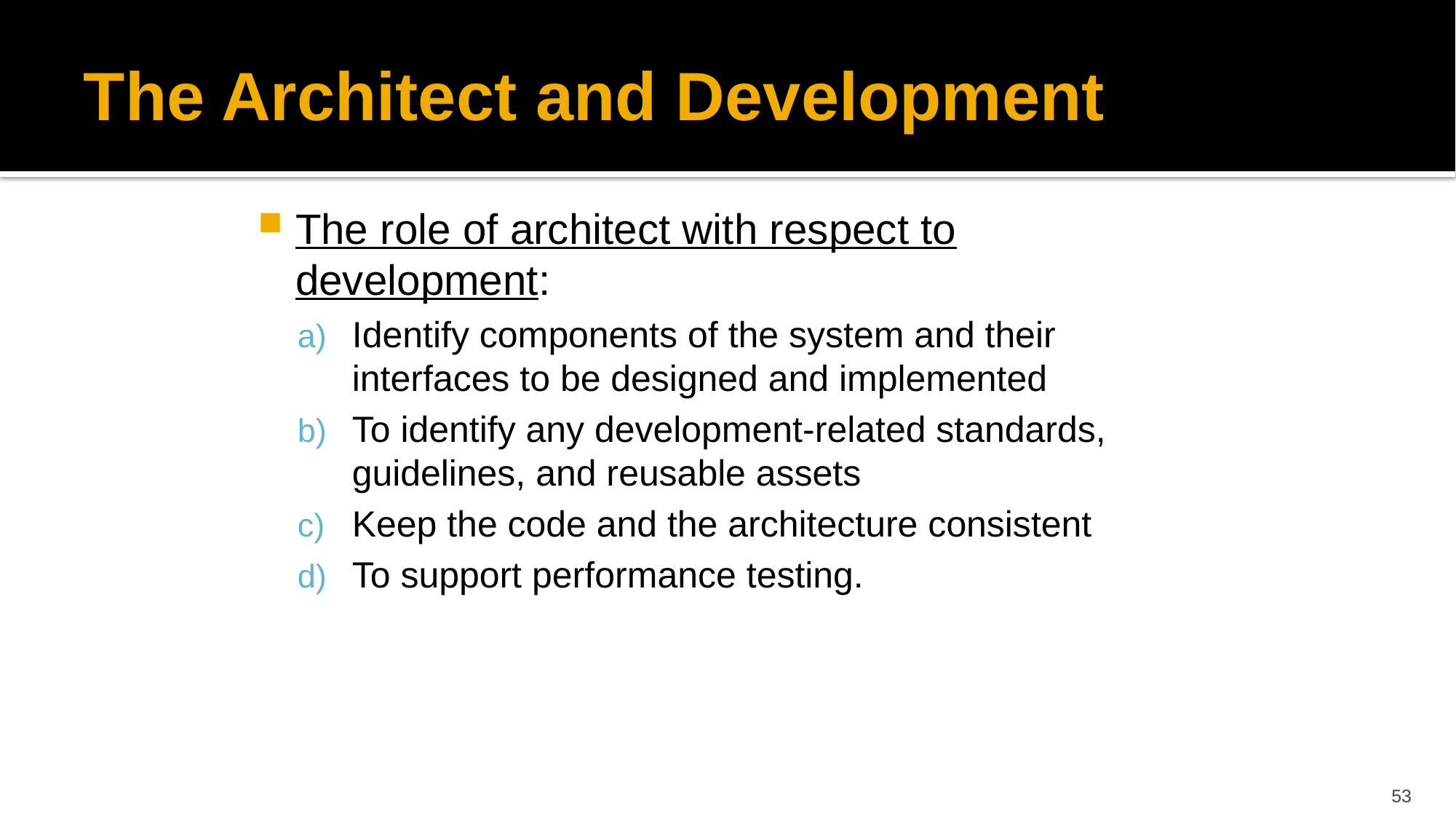

# The Architect and Development
The role of architect with respect to development:
Identify components of the system and their interfaces to be designed and implemented
To identify any development-related standards, guidelines, and reusable assets
Keep the code and the architecture consistent
To support performance testing.
53